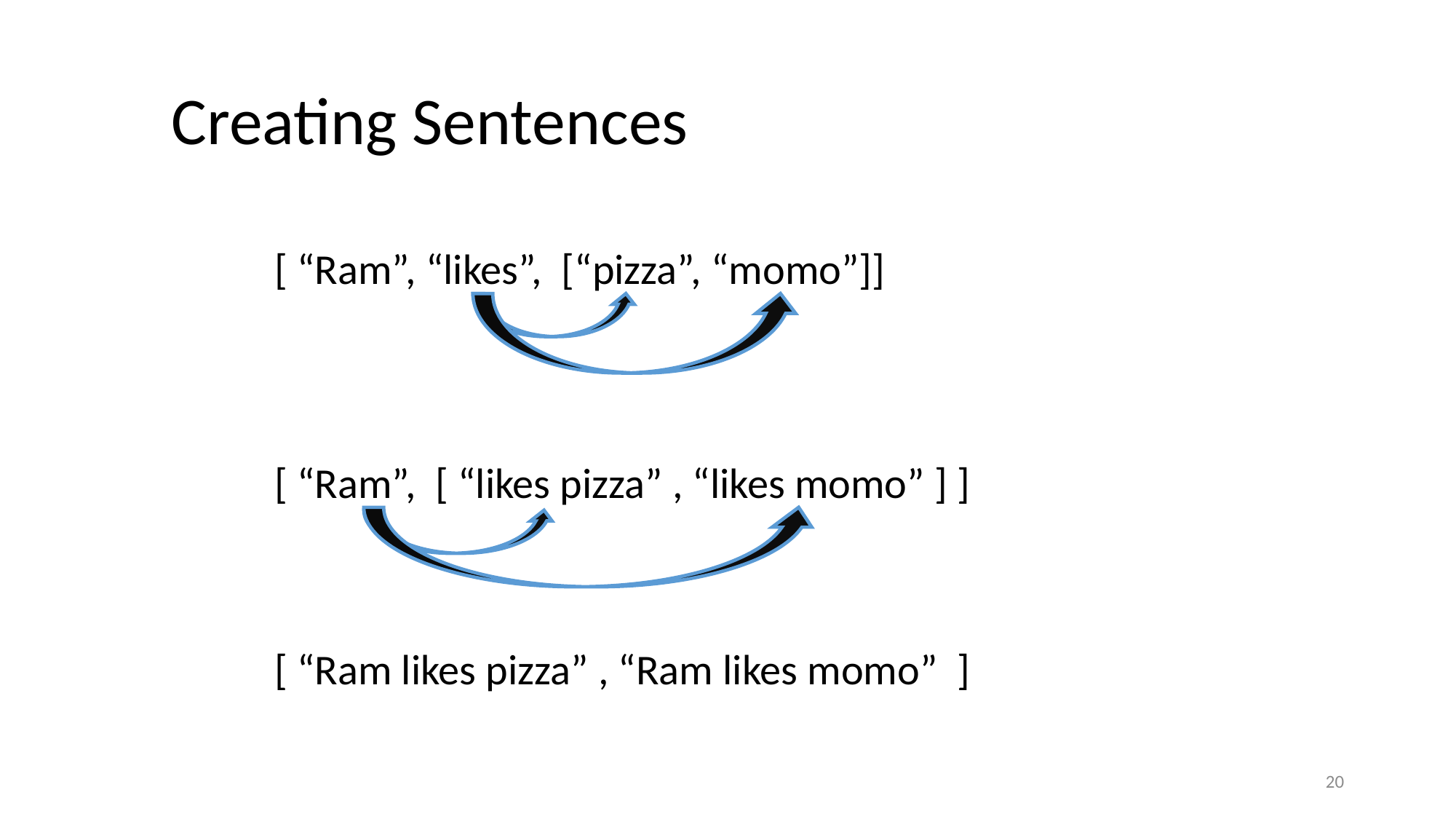

# Creating Sentences
[ “Ram”, “likes”,  [“pizza”, “momo”]]

[ “Ram”,  [ “likes pizza” , “likes momo” ] ]

[ “Ram likes pizza” , “Ram likes momo”  ]
20